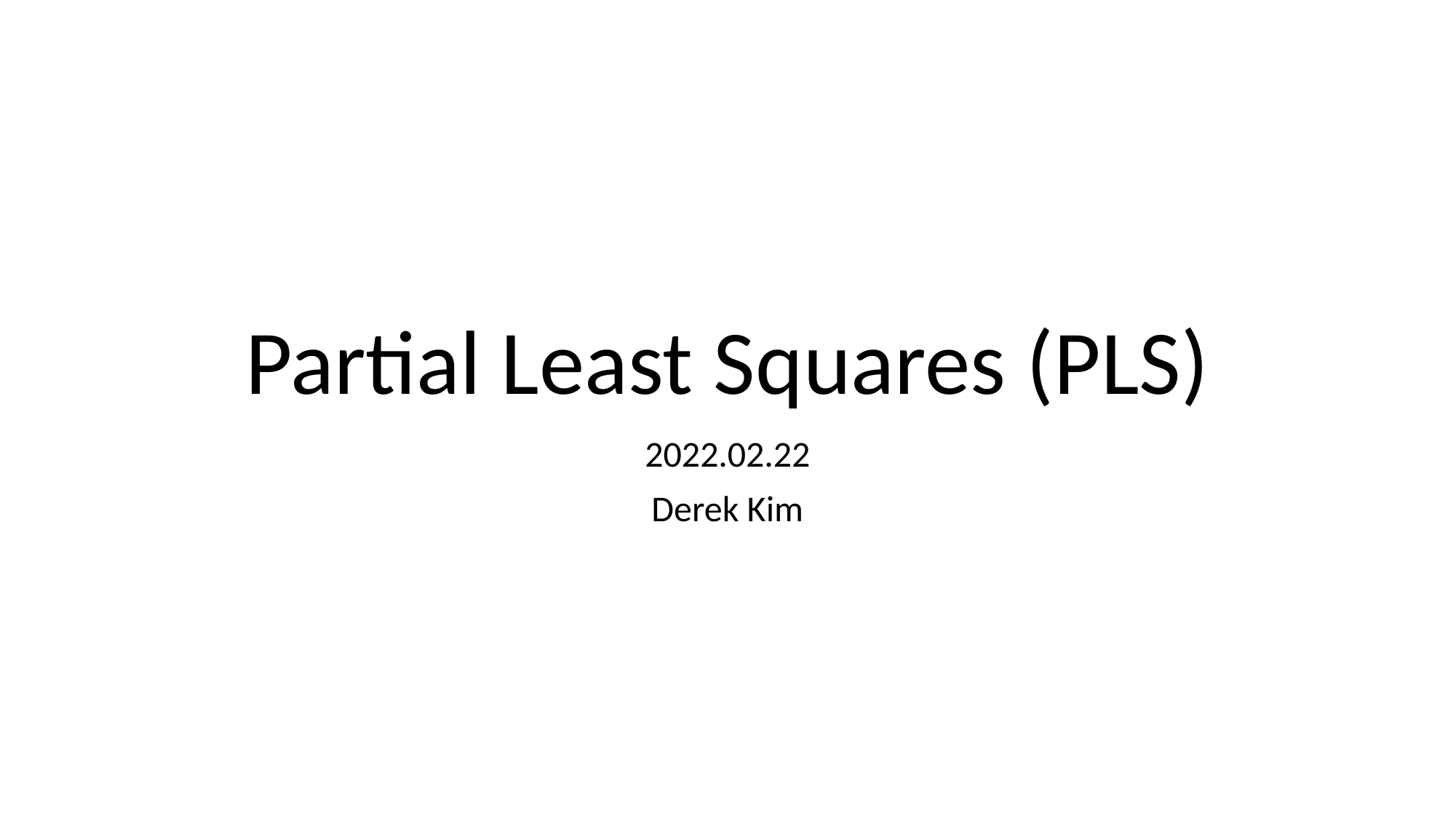

# Partial Least Squares (PLS)
2022.02.22
Derek Kim